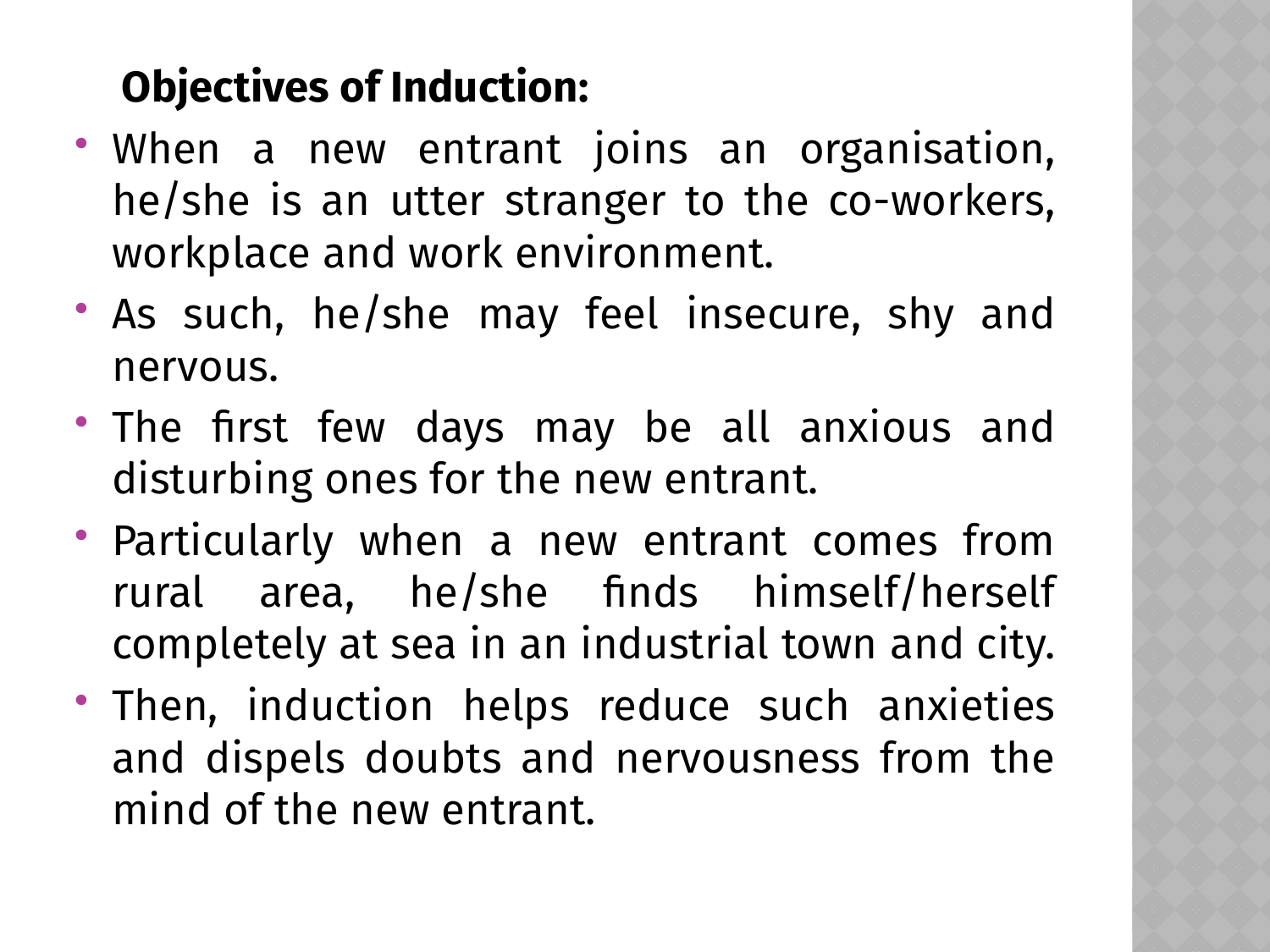

Objectives of Induction:
When a new entrant joins an organisation, he/she is an utter stranger to the co-workers, work­place and work environment.
As such, he/she may feel insecure, shy and nervous.
The first few days may be all anxious and disturbing ones for the new entrant.
Particularly when a new entrant comes from rural area, he/she finds himself/herself completely at sea in an industrial town and city.
Then, induction helps reduce such anxieties and dispels doubts and nervousness from the mind of the new entrant.